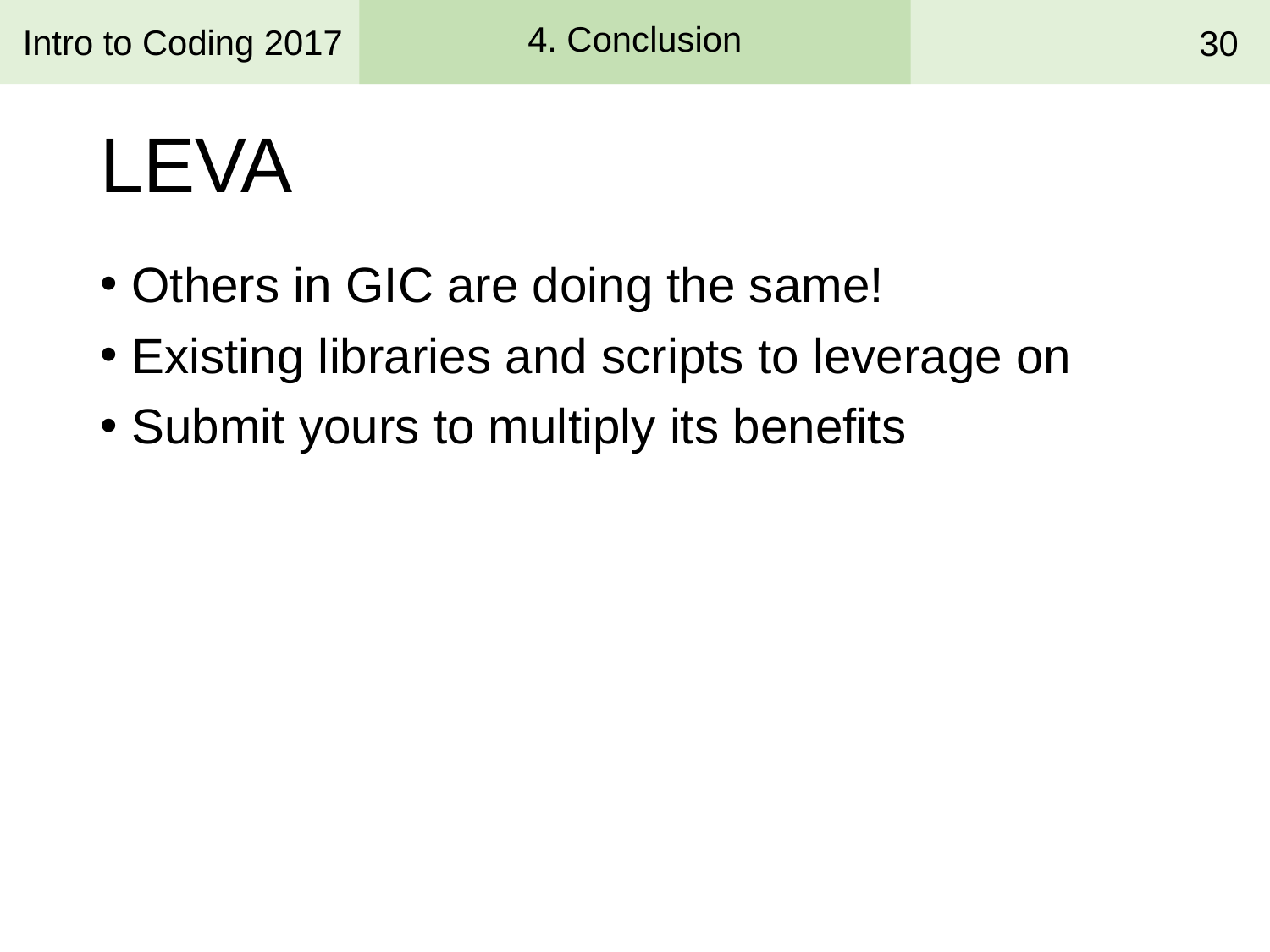

4. Conclusion
30
# LEVA
Others in GIC are doing the same!
Existing libraries and scripts to leverage on
Submit yours to multiply its benefits